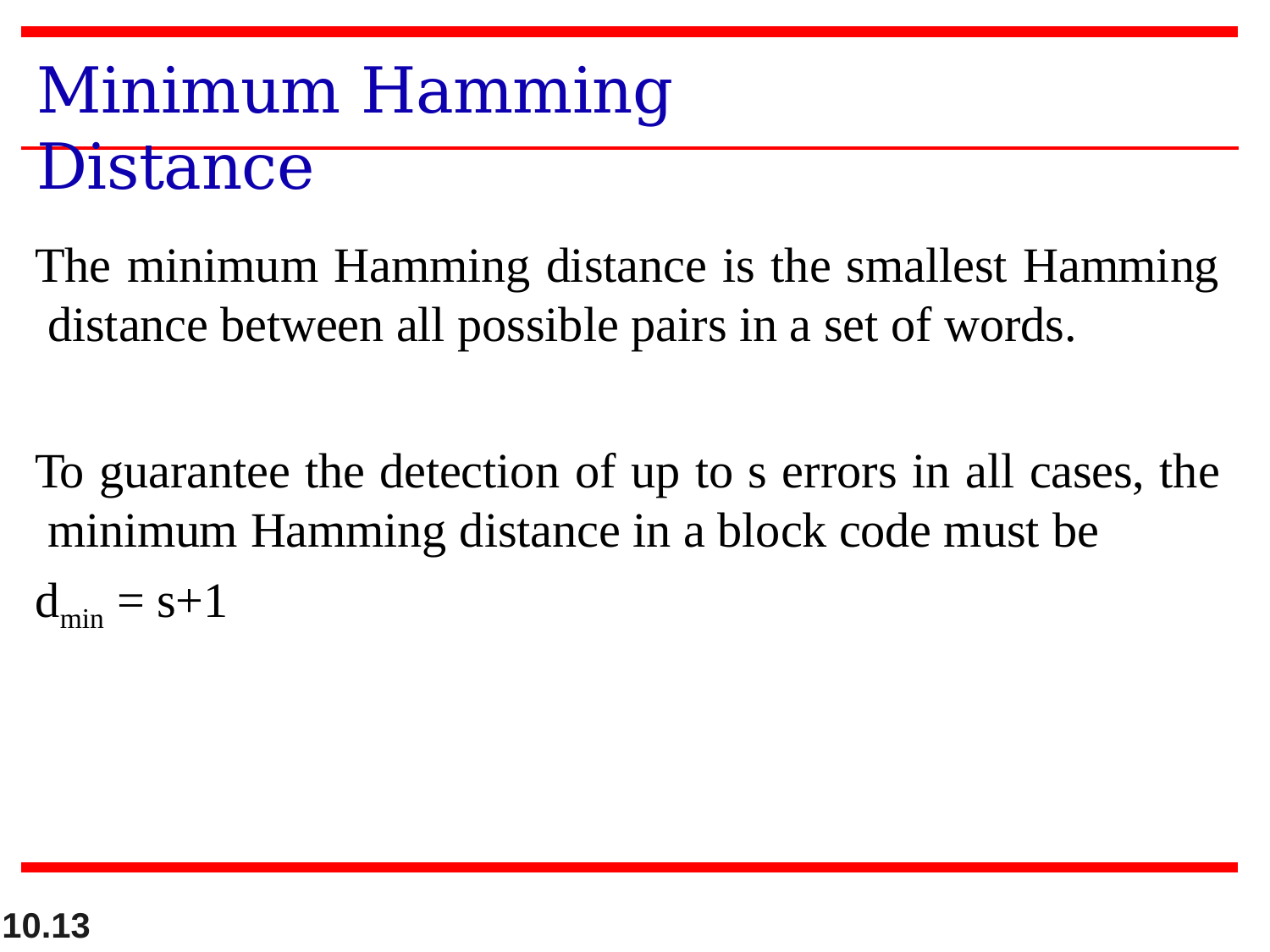

# Minimum Hamming Distance

The minimum Hamming distance is the smallest Hamming  distance between all possible pairs in a set of words.

To guarantee the detection of up to s errors in all cases, the  minimum Hamming distance in a block code must be
dmin = s+1

10.13